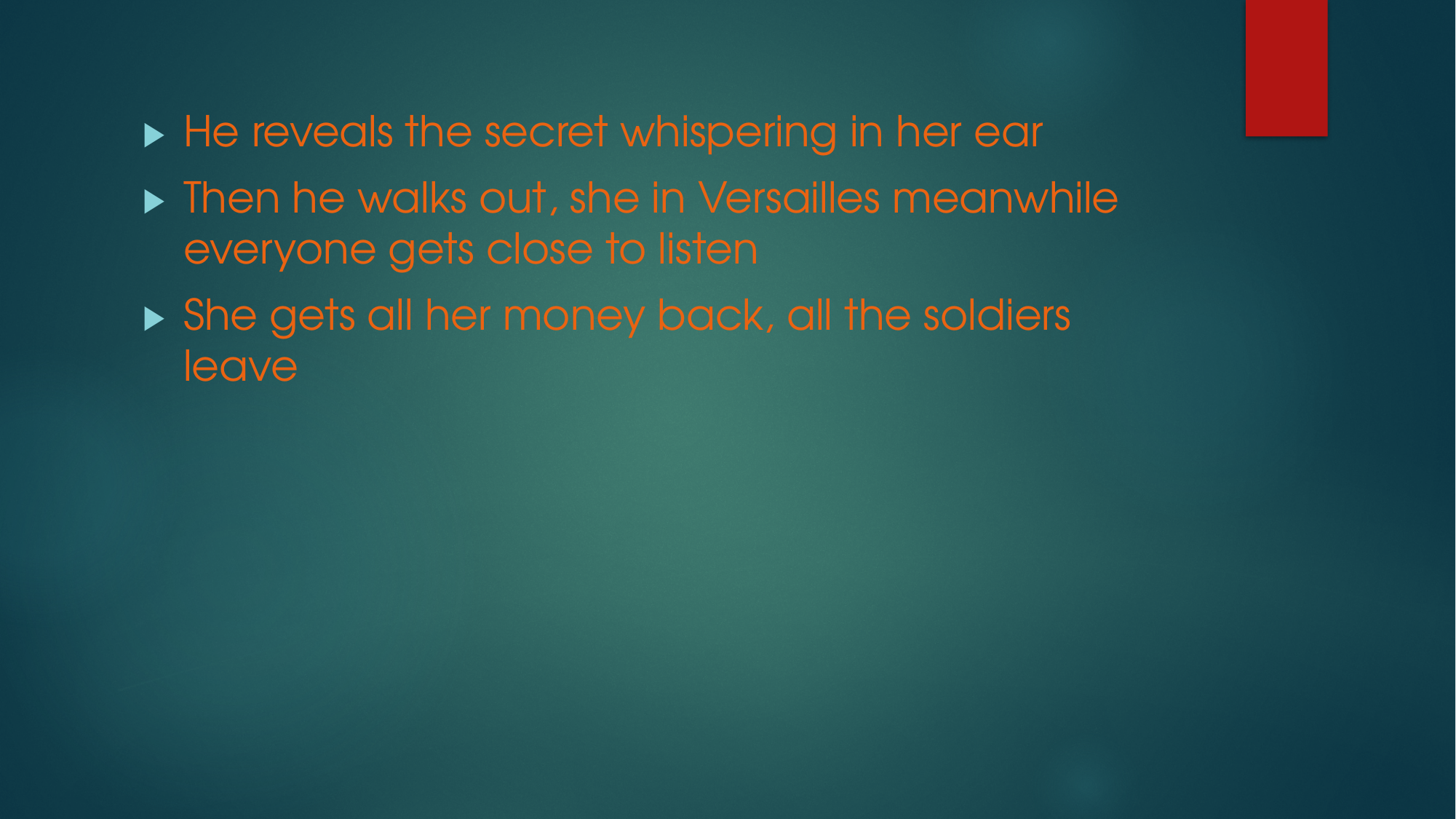

He reveals the secret whispering in her ear
Then he walks out, she in Versailles meanwhile everyone gets close to listen
She gets all her money back, all the soldiers leave